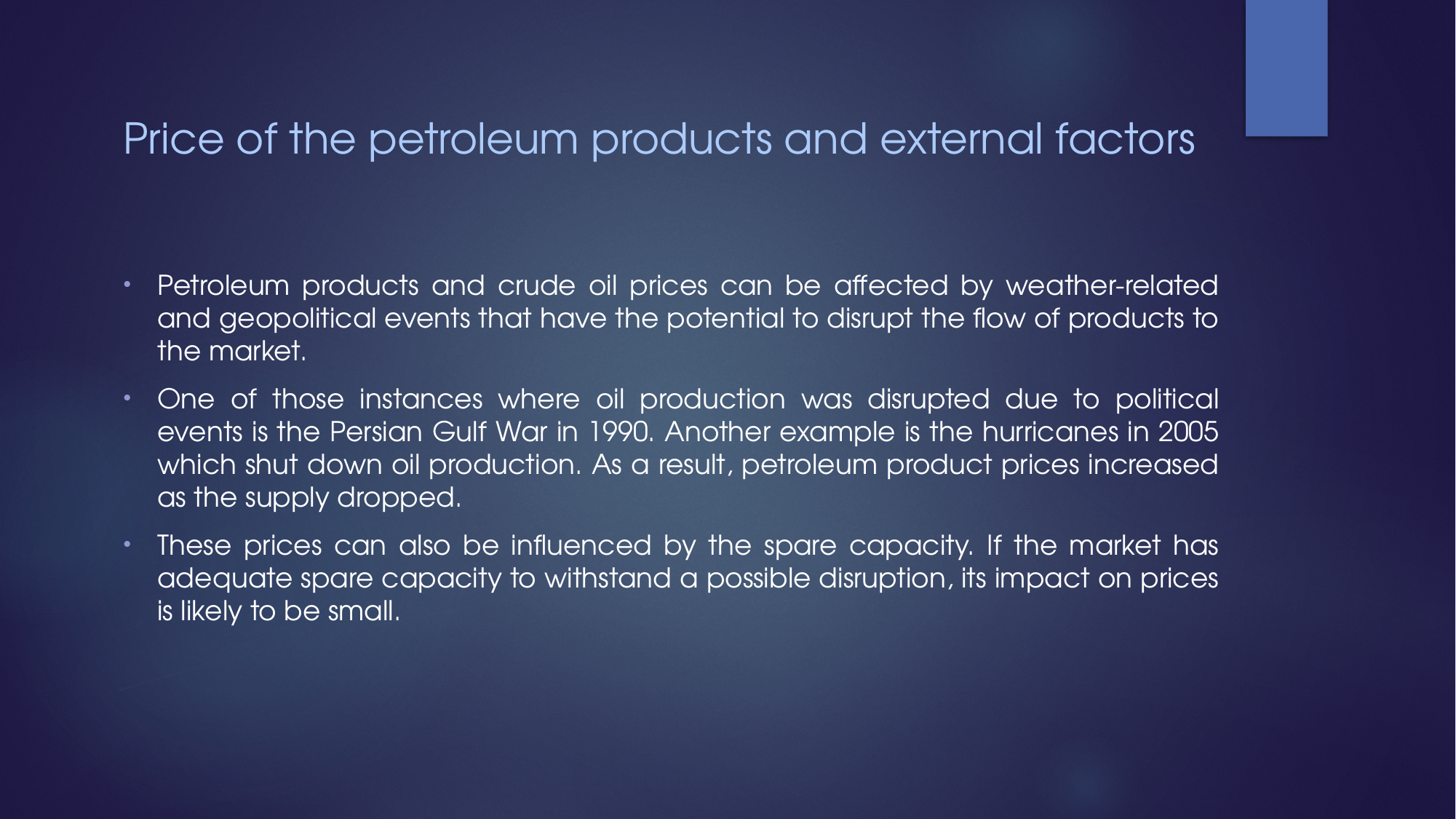

# Price of the petroleum products and external factors
Petroleum products and crude oil prices can be affected by weather-related and geopolitical events that have the potential to disrupt the flow of products to the market.
One of those instances where oil production was disrupted due to political events is the Persian Gulf War in 1990. Another example is the hurricanes in 2005 which shut down oil production. As a result, petroleum product prices increased as the supply dropped.
These prices can also be influenced by the spare capacity. If the market has adequate spare capacity to withstand a possible disruption, its impact on prices is likely to be small.